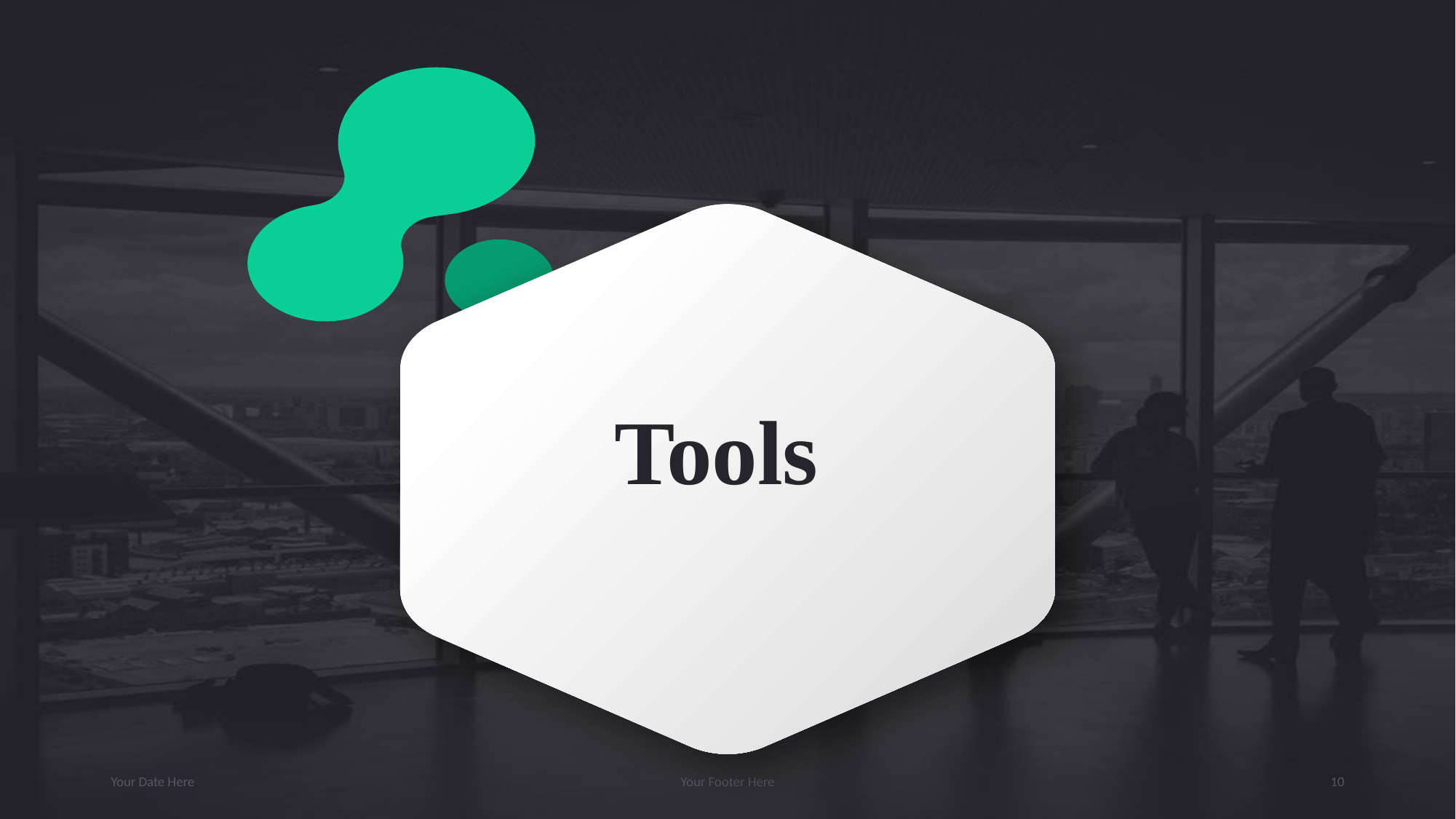

# Tools
Your Date Here
Your Footer Here
10